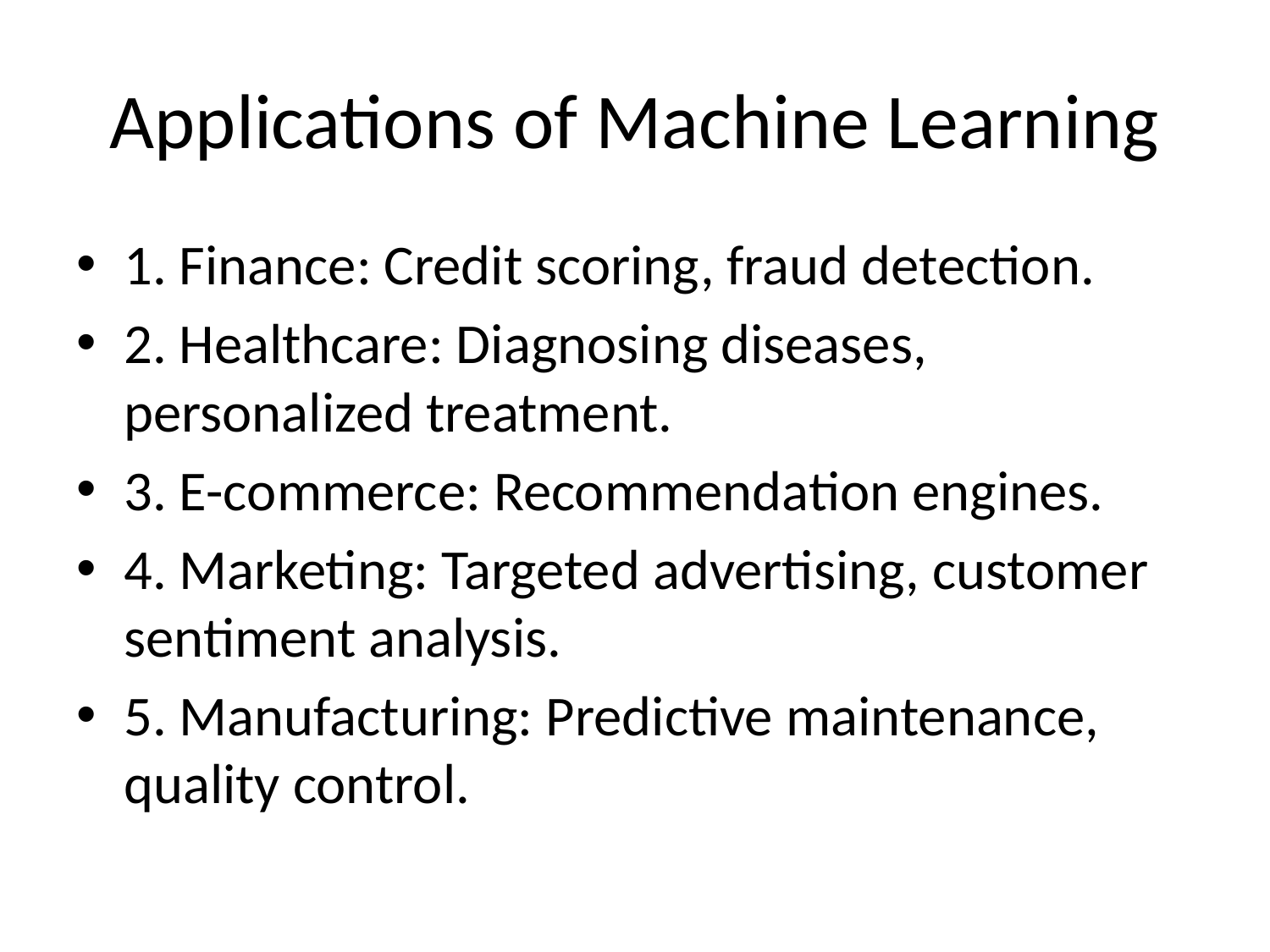

# Applications of Machine Learning
1. Finance: Credit scoring, fraud detection.
2. Healthcare: Diagnosing diseases, personalized treatment.
3. E-commerce: Recommendation engines.
4. Marketing: Targeted advertising, customer sentiment analysis.
5. Manufacturing: Predictive maintenance, quality control.